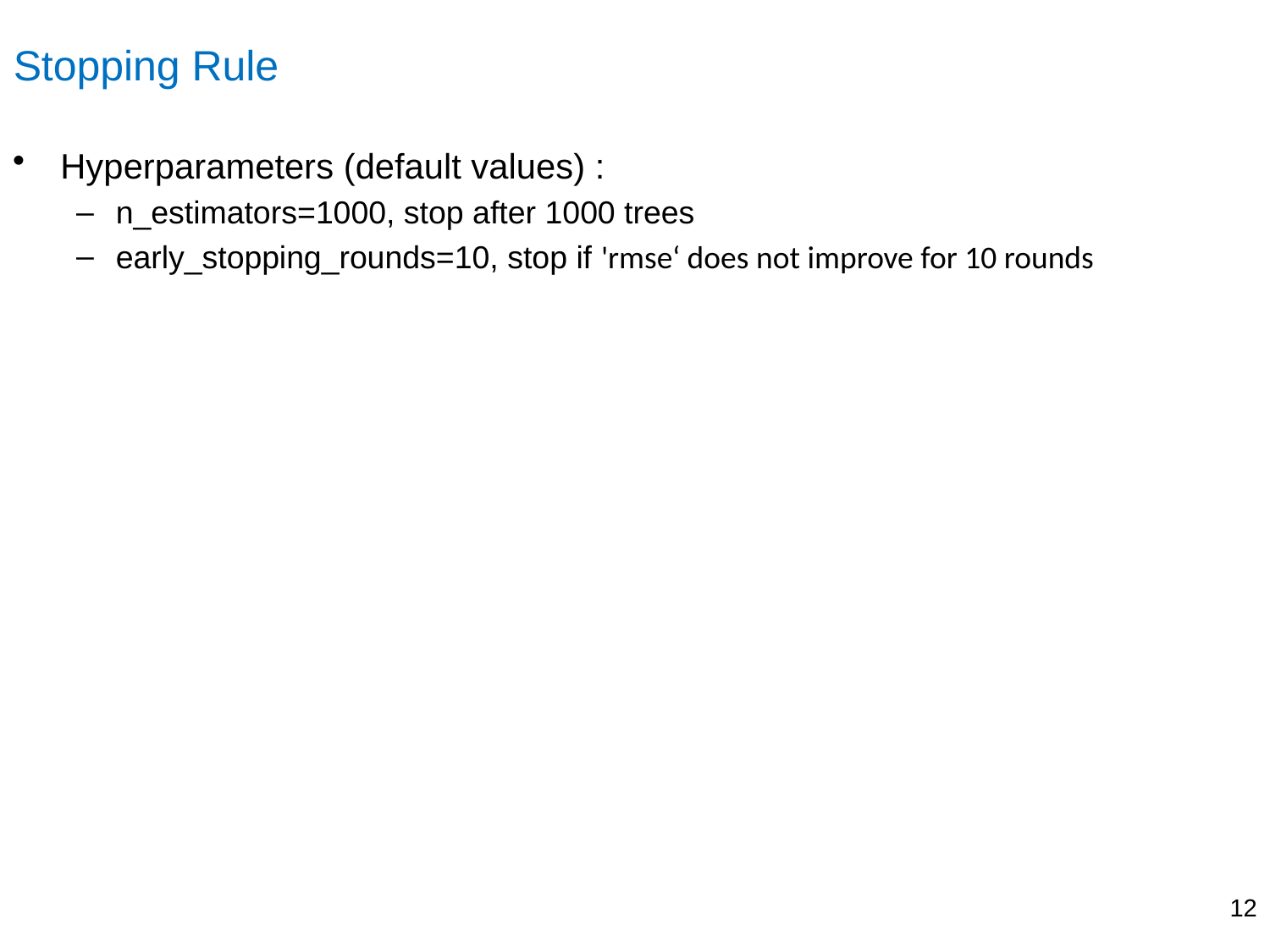

# Stopping Rule
Hyperparameters (default values) :
n_estimators=1000, stop after 1000 trees
early_stopping_rounds=10, stop if 'rmse‘ does not improve for 10 rounds

12